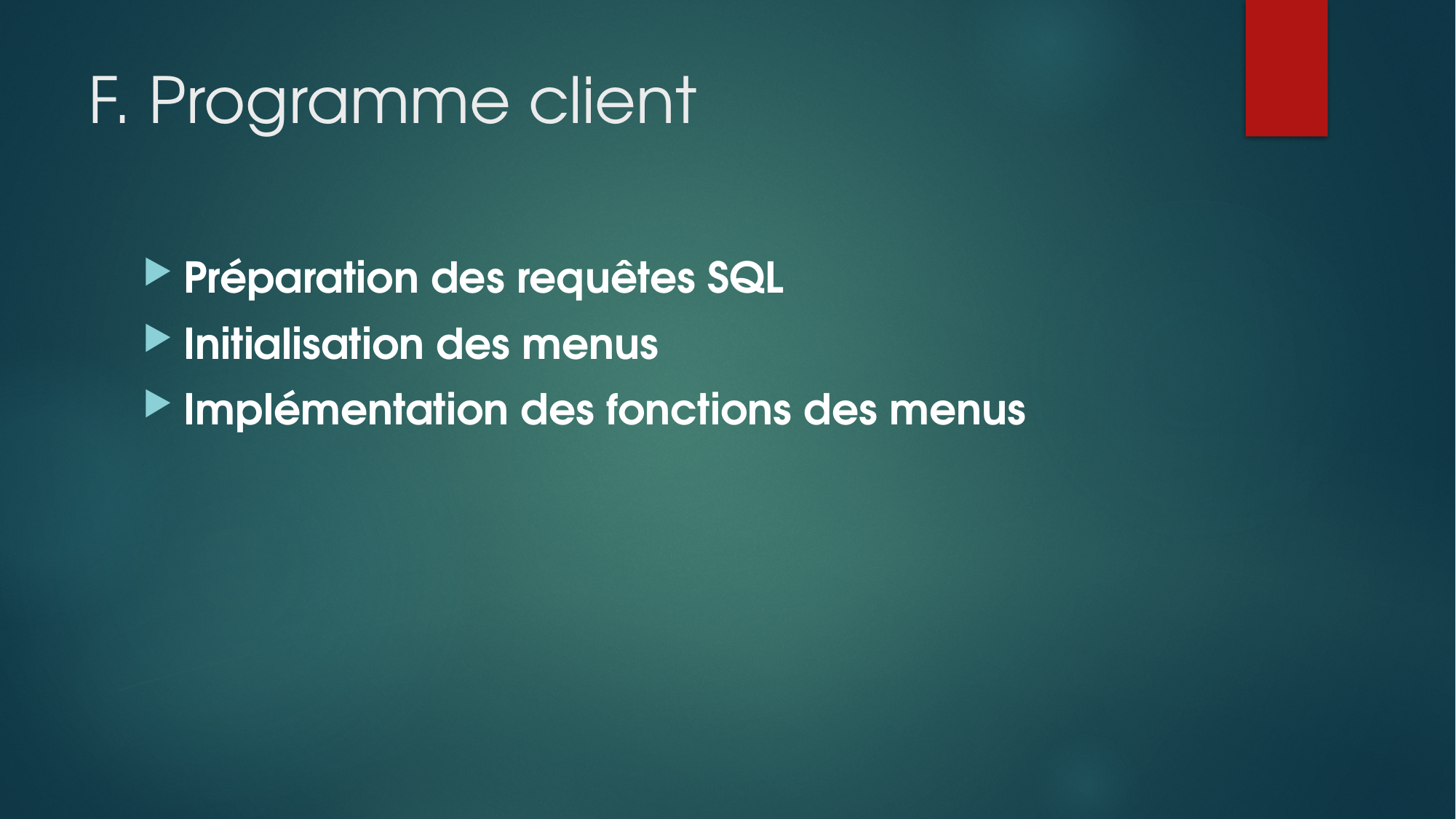

# F. Programme client
Préparation des requêtes SQL
Initialisation des menus
Implémentation des fonctions des menus